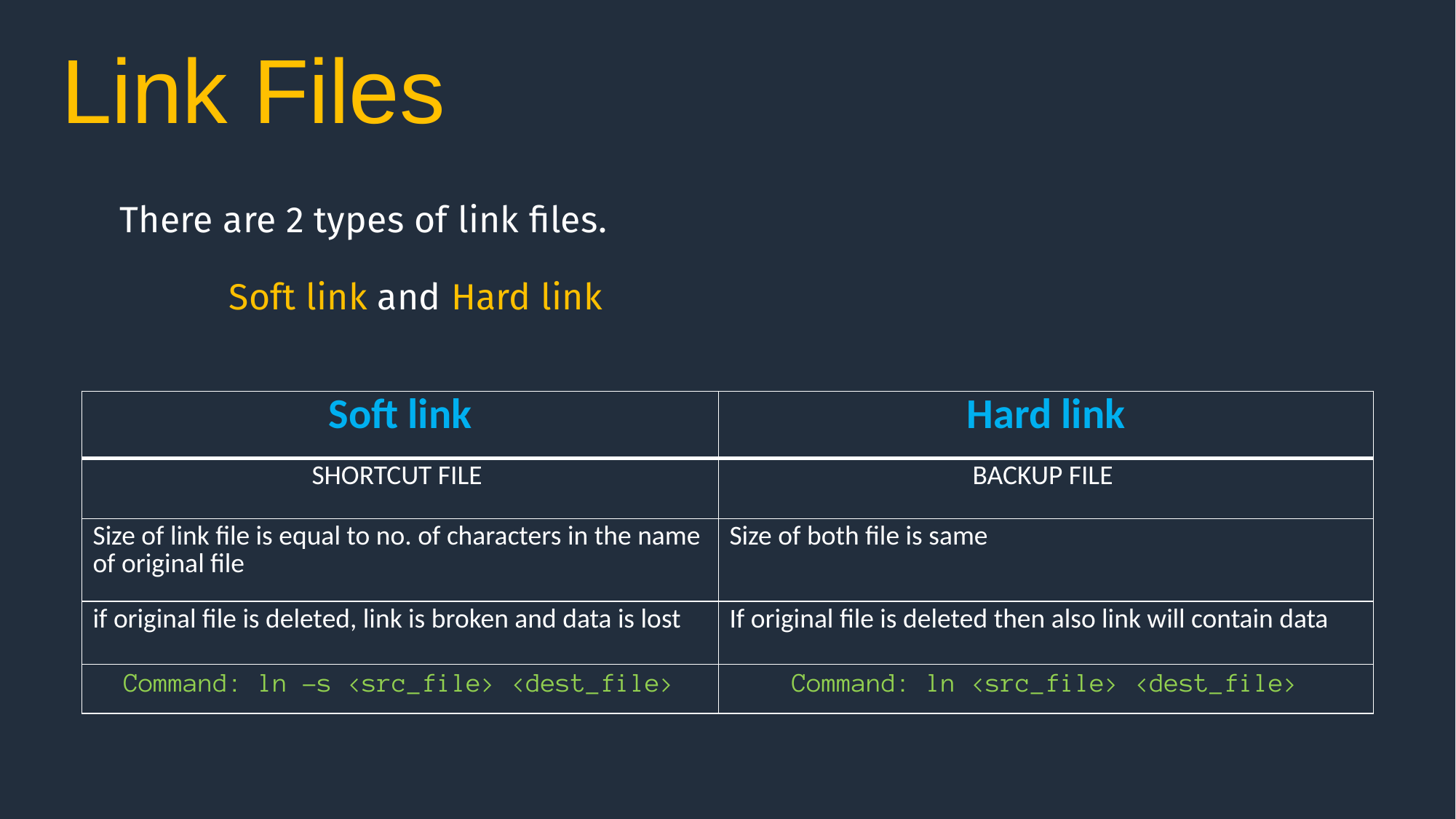

Link Files
There are 2 types of link files.
	Soft link and Hard link
| Soft link | Hard link |
| --- | --- |
| SHORTCUT FILE | BACKUP FILE |
| Size of link file is equal to no. of characters in the name of original file | Size of both file is same |
| if original file is deleted, link is broken and data is lost | If original file is deleted then also link will contain data |
| Command: ln -s <src\_file> <dest\_file> | Command: ln <src\_file> <dest\_file> |